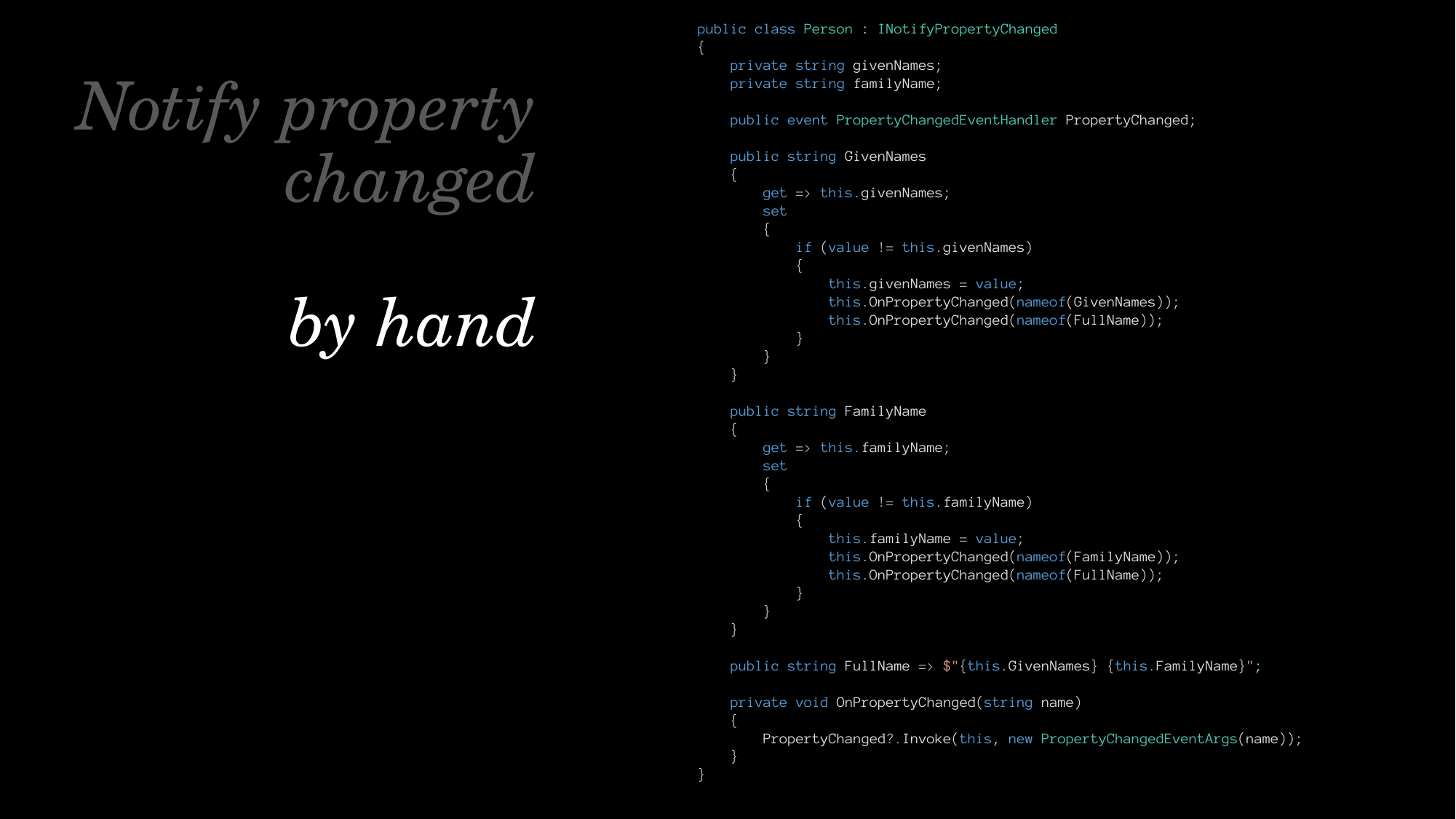

public class Person : INotifyPropertyChanged
{
    private string givenNames;
    private string familyName;

    public event PropertyChangedEventHandler PropertyChanged;

    public string GivenNames
    {
        get => this.givenNames;
        set
        {
            if (value != this.givenNames)
            {
                this.givenNames = value;
                this.OnPropertyChanged(nameof(GivenNames));
                this.OnPropertyChanged(nameof(FullName));
            }
        }
    }

    public string FamilyName
    {
        get => this.familyName;
        set
        {
            if (value != this.familyName)
            {
                this.familyName = value;
                this.OnPropertyChanged(nameof(FamilyName));
                this.OnPropertyChanged(nameof(FullName));
            }
        }
    }

    public string FullName => $"{this.GivenNames} {this.FamilyName}";

    private void OnPropertyChanged(string name)
    {
        PropertyChanged?.Invoke(this, new PropertyChangedEventArgs(name));
    }
}
# Notify property changed by hand